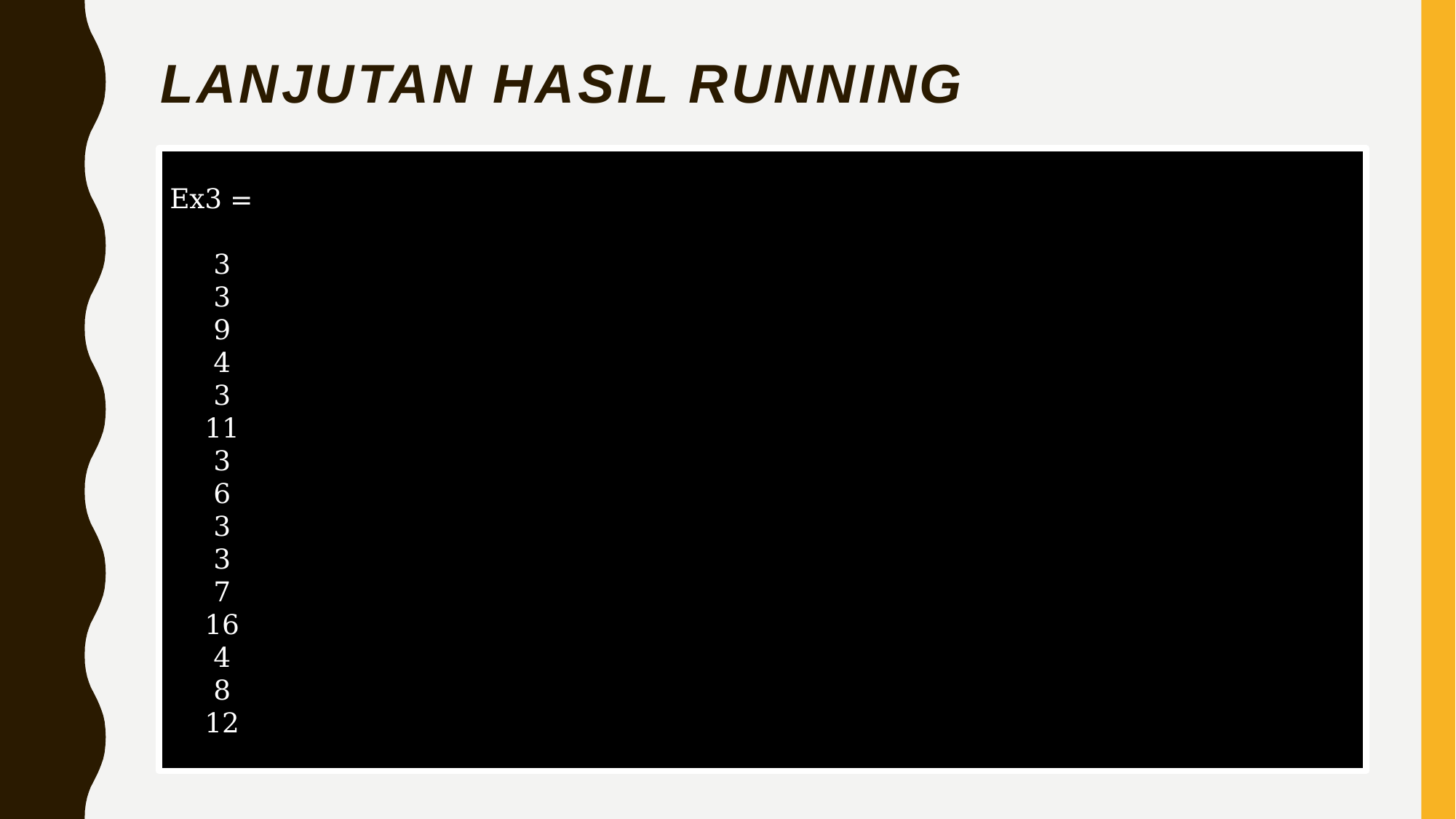

# LANJUTAN HASIL RUNNING

Ex3 =

     3
     3
     9
     4
     3
    11
     3
     6
     3
     3
     7
    16
     4
     8
    12